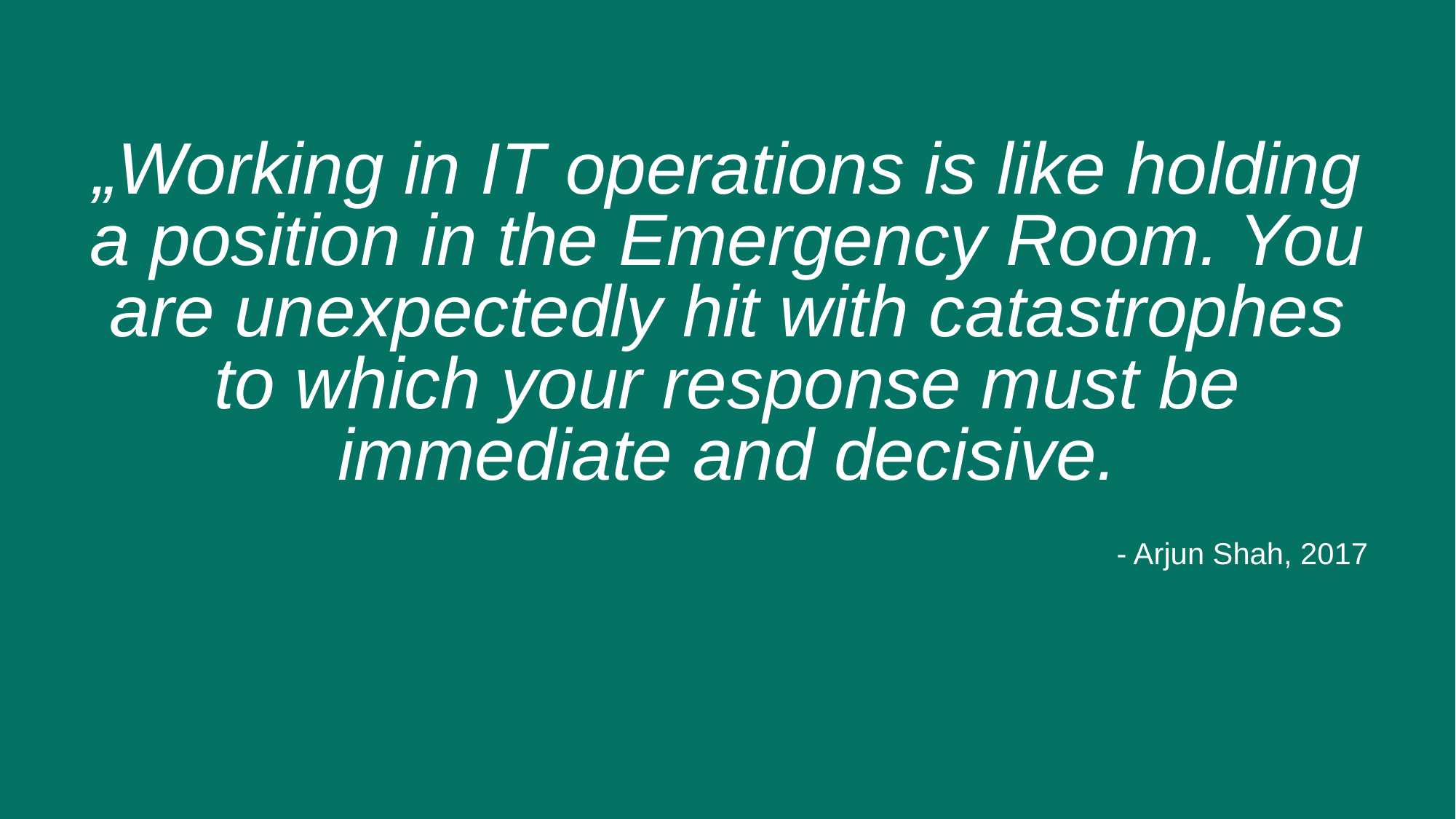

„Working in IT operations is like holding a position in the Emergency Room. You are unexpectedly hit with catastrophes to which your response must be immediate and decisive.
- Arjun Shah, 2017